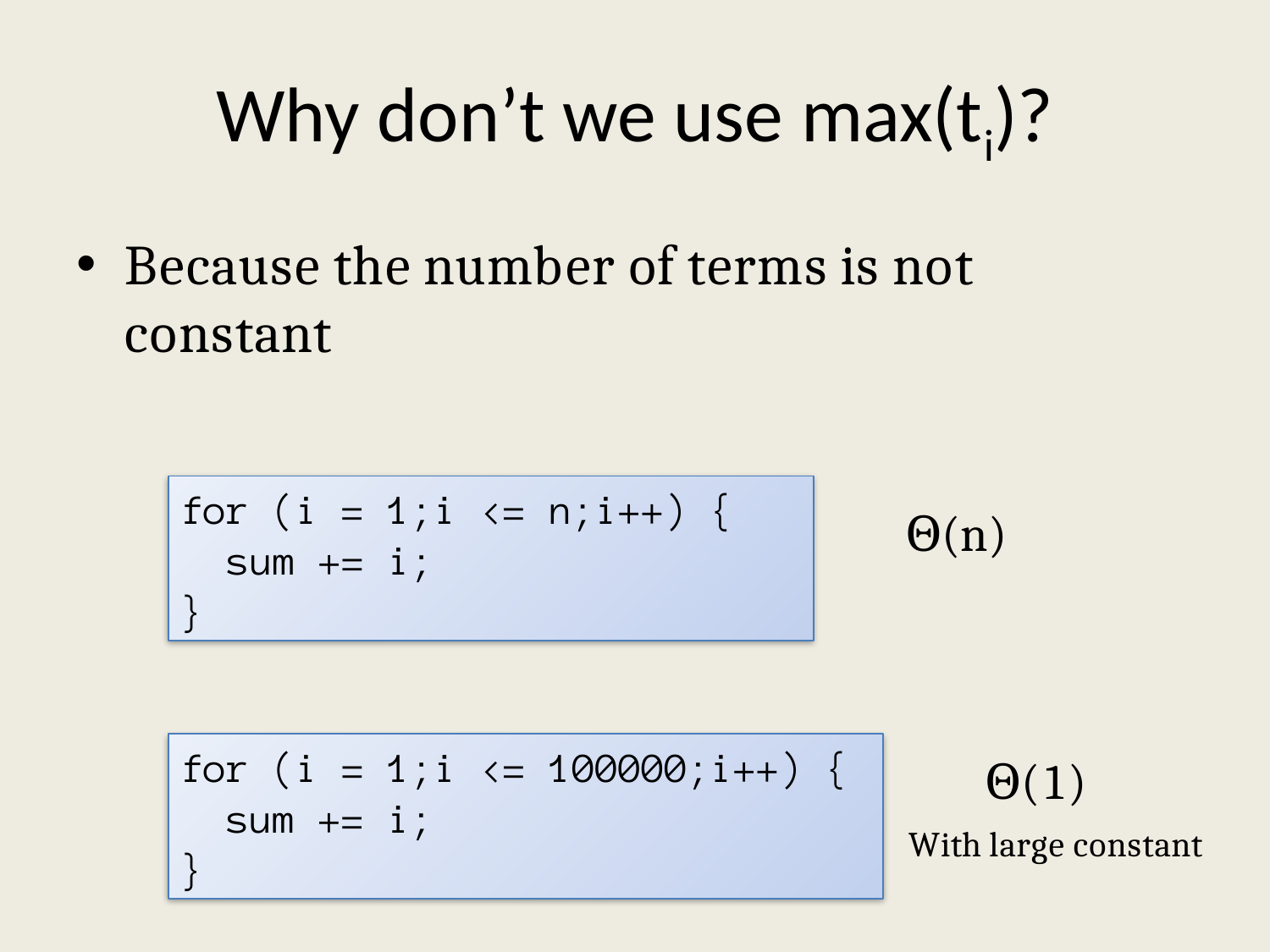

# Why don’t we use max(ti)?
Because the number of terms is not constant

for (i = 1;i <= n;i++) {
  sum += i;
}
Θ(n)
for (i = 1;i <= 100000;i++) {
  sum += i;
}
Θ(1)
With large constant